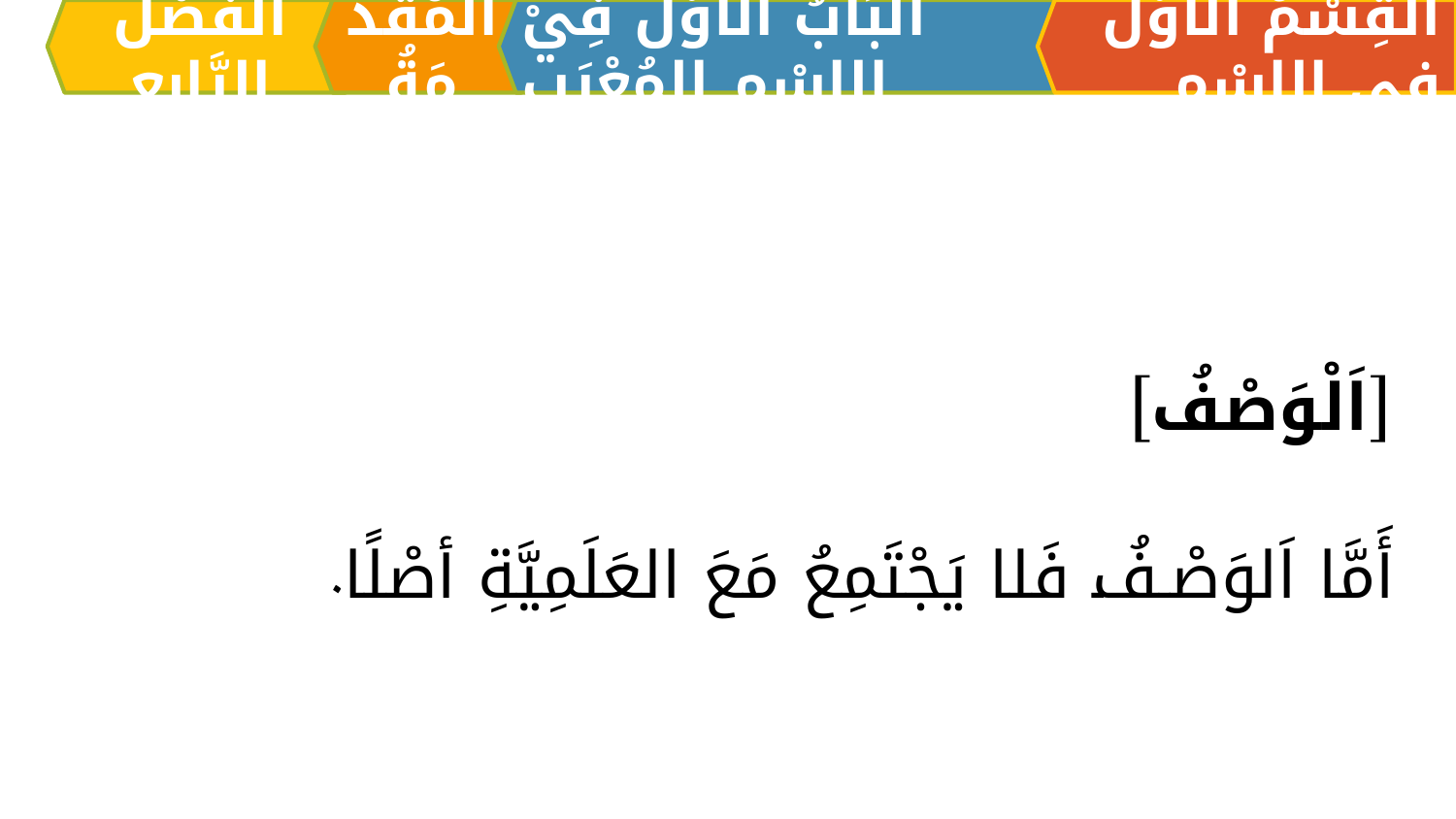

اَلْفَصْلُ الرَّابِعِ
الْمُقَدِّمَةُ
اَلبَابُ الْأَوَّلُ فِيْ الِاسْمِ المُعْرَبِ
القِسْمُ الْأَوَّلُ فِي الِاسْمِ
[اَلْوَصْفُ]
أَمَّا اَلوَصْـفُ فَلا يَجْتَمِعُ مَعَ العَلَمِيَّةِ أصْلًا.